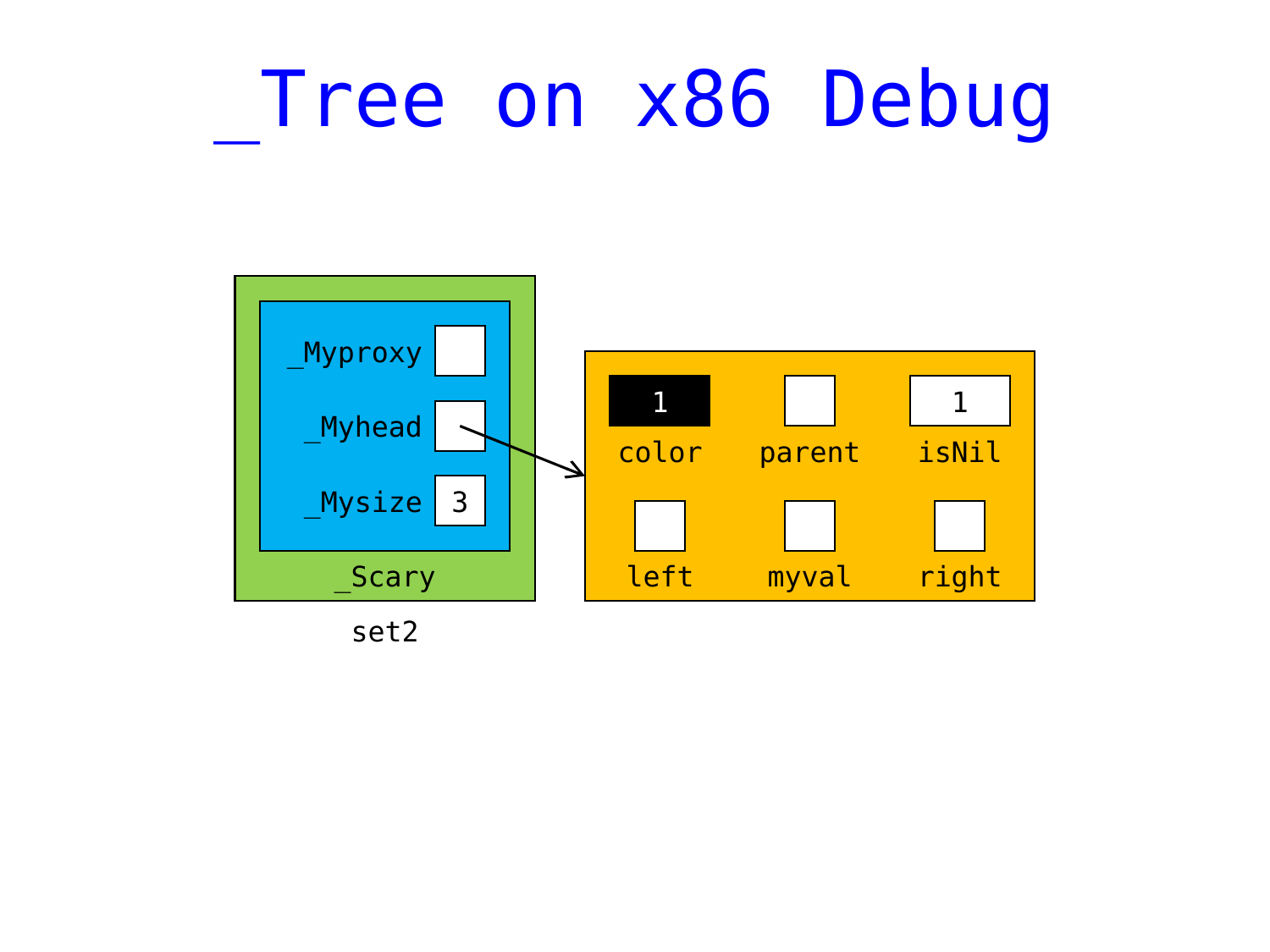

# _Tree on x86 Debug

_Myproxy

1

1
_Myhead

color
parent
isNil
_Mysize
3

_Scary
left
myval
right
set2